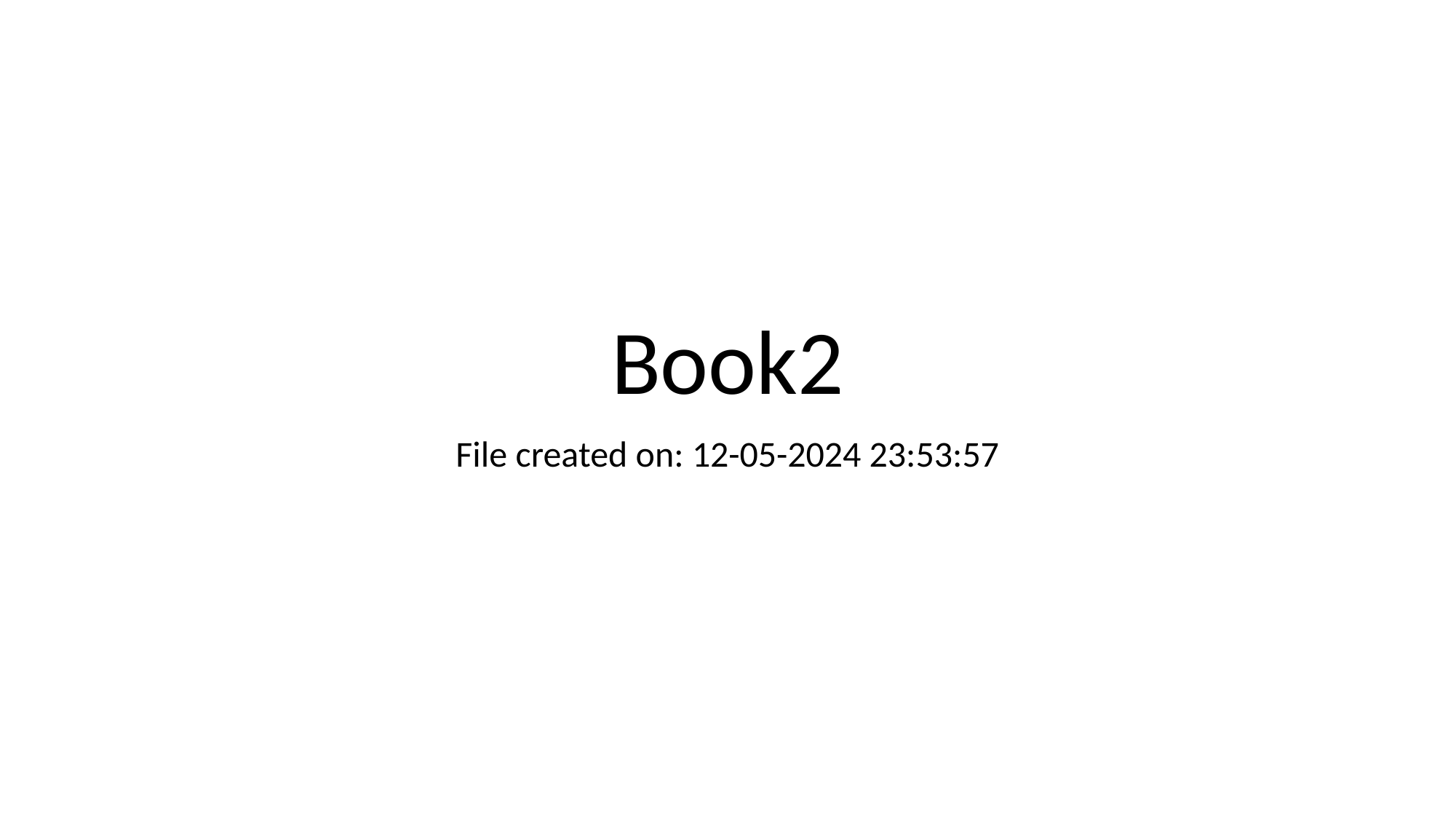

# Book2
File created on: 12-05-2024 23:53:57